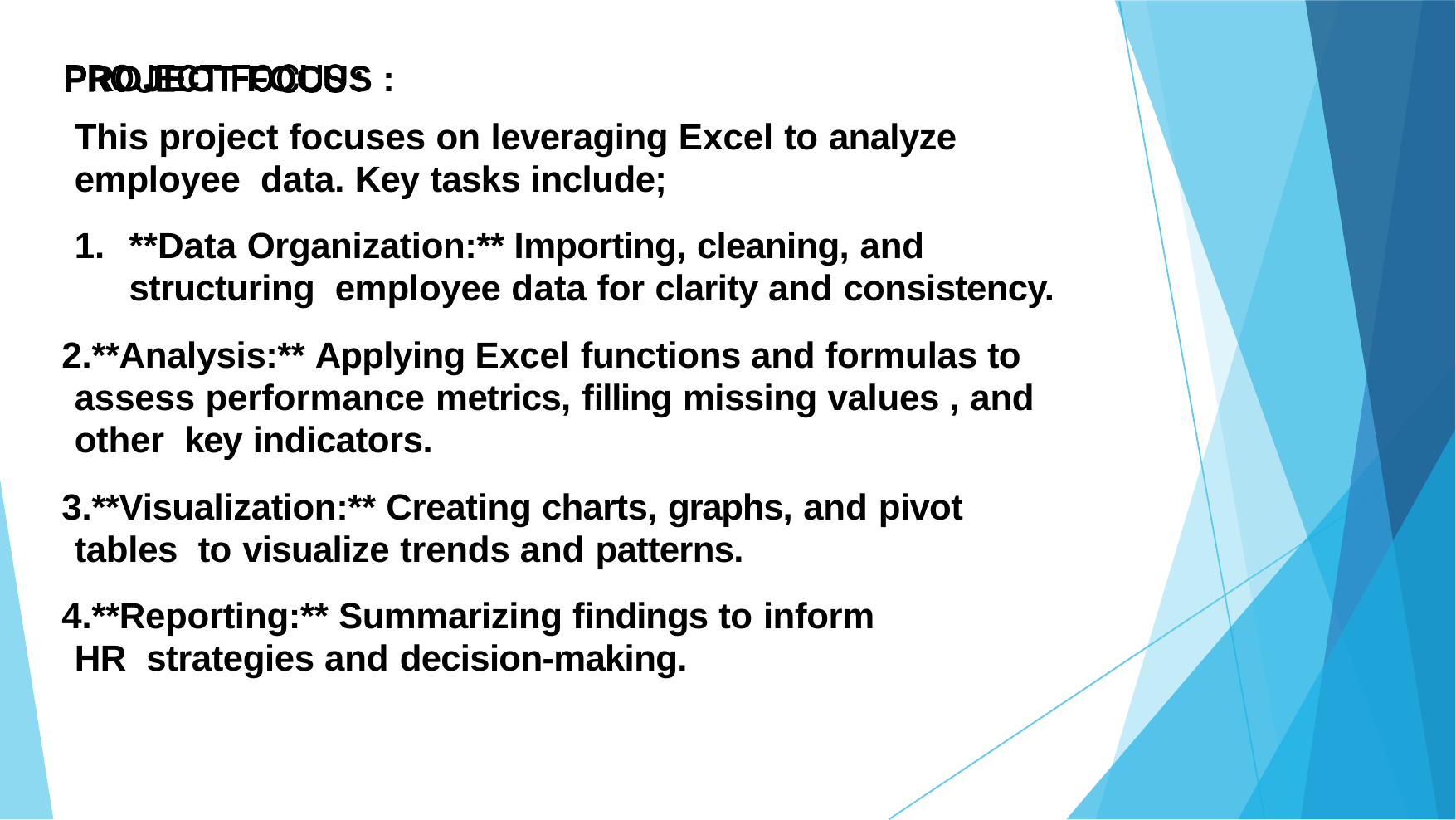

PROJECT FOCUS :
This project focuses on leveraging Excel to analyze employee  data. Key tasks include;
**Data Organization:** Importing, cleaning, and structuring  employee data for clarity and consistency.
**Analysis:** Applying Excel functions and formulas to  assess performance metrics, ﬁlling missing values , and other  key indicators.
**Visualization:** Creating charts, graphs, and pivot tables  to visualize trends and patterns.
**Reporting:** Summarizing ﬁndings to inform HR  strategies and decision-making.